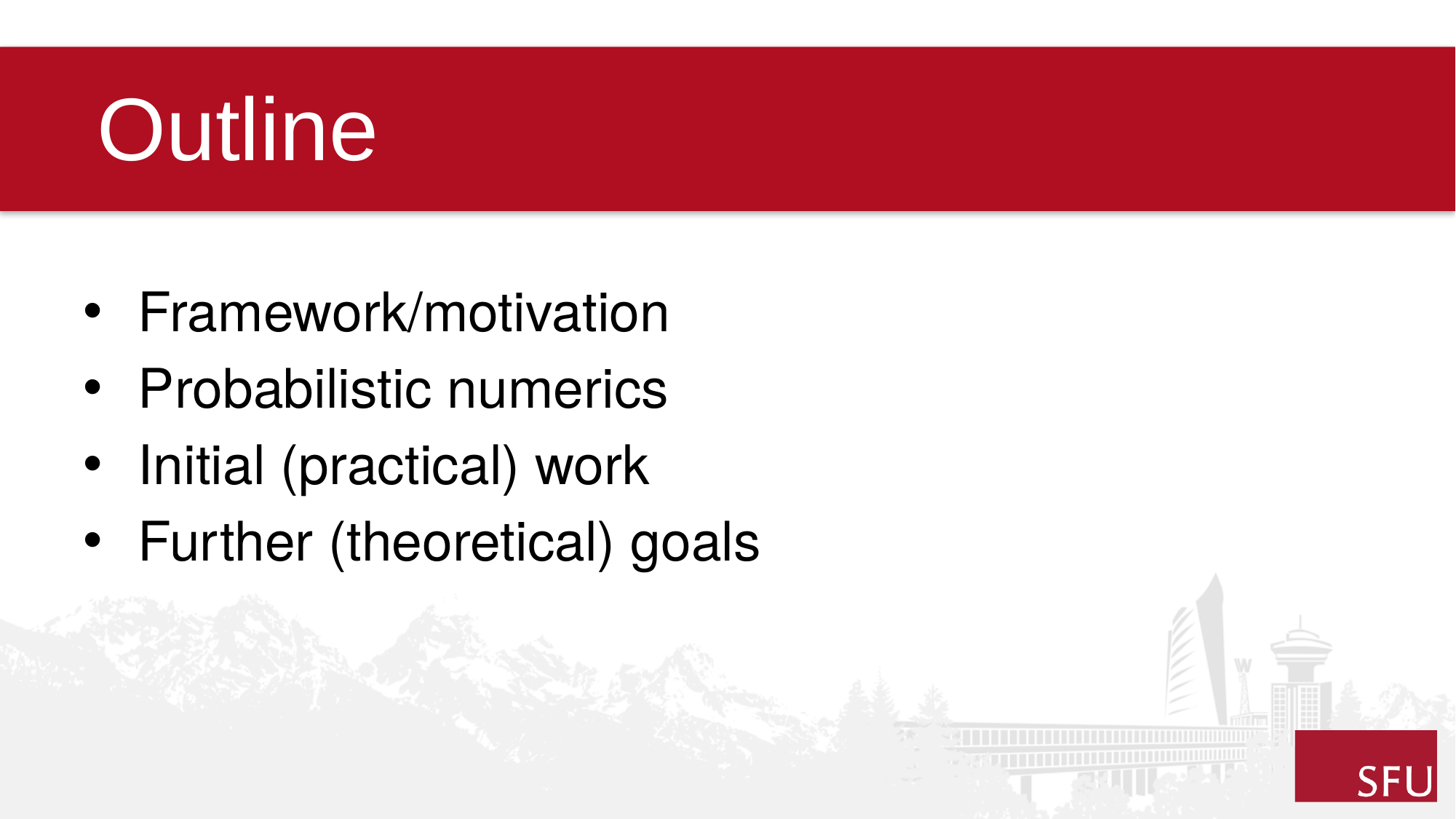

# Outline
Framework/motivation
Probabilistic numerics
Initial (practical) work
Further (theoretical) goals